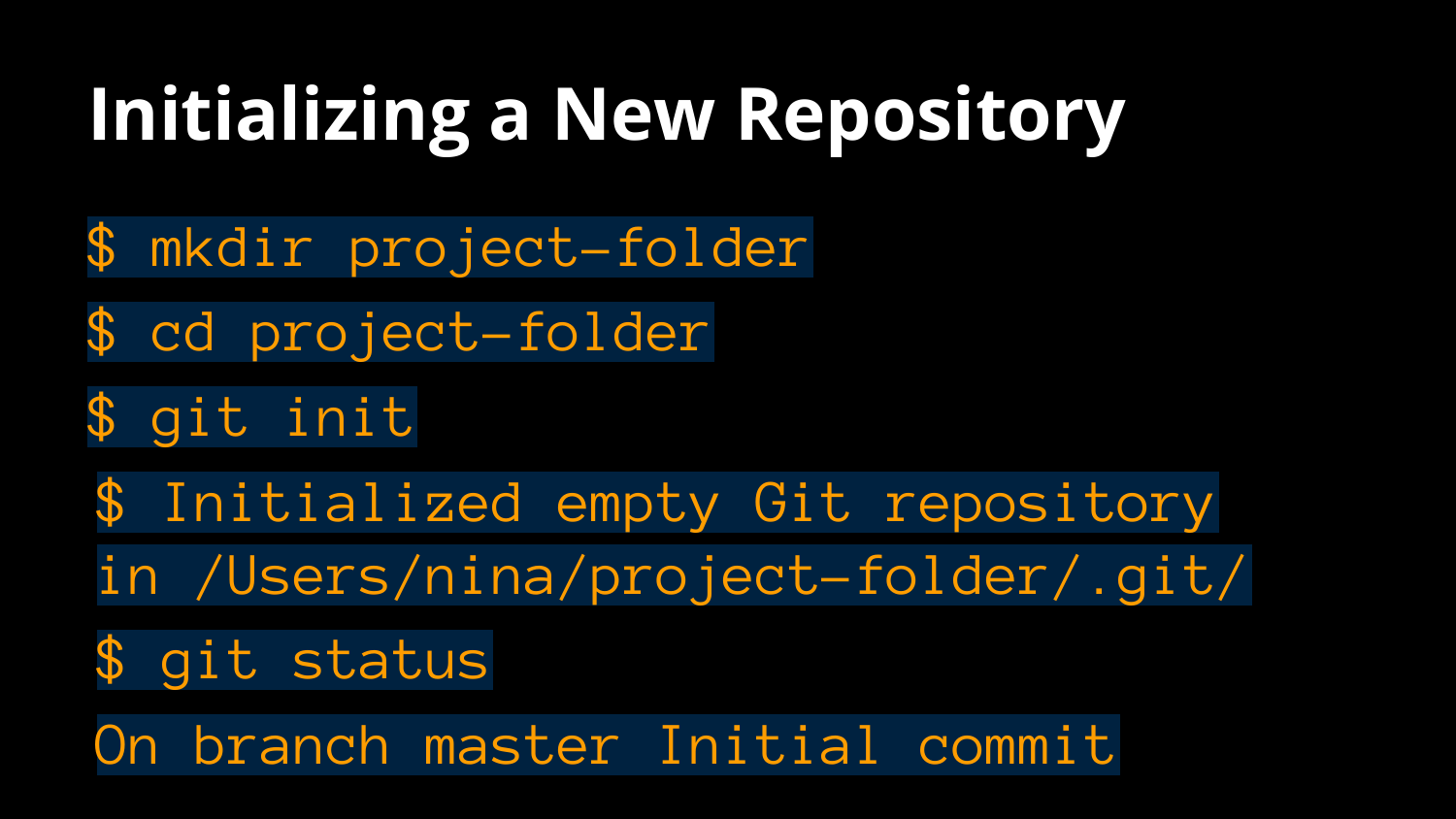

# Initializing a New Repository
$ mkdir project-folder
$ cd project-folder
$ git init

$ Initialized empty Git repository in /Users/nina/project-folder/.git/
$ git status
On branch master Initial commit